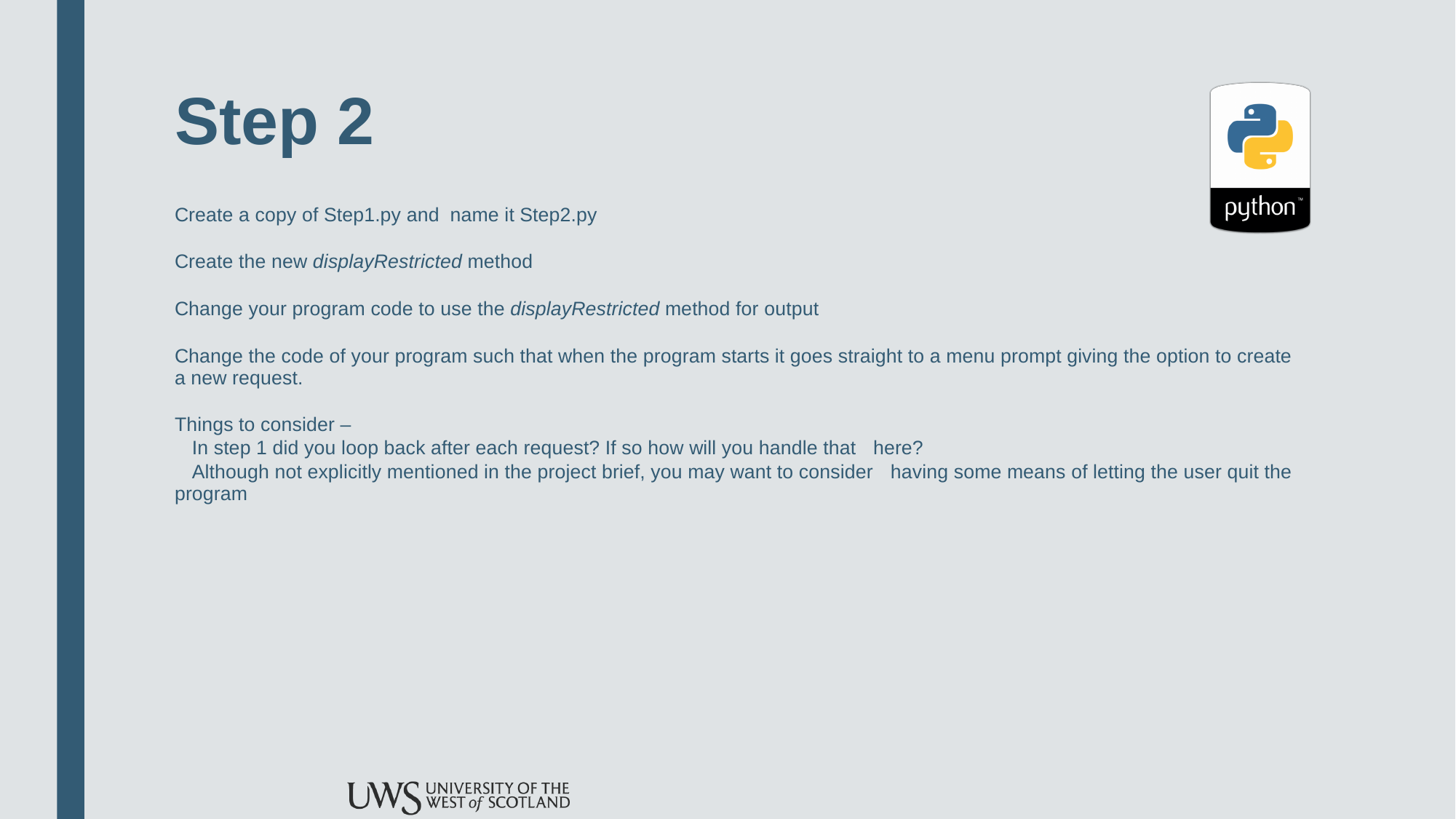

# Step 2
Create a copy of Step1.py and  name it Step2.py

Create the new displayRestricted method

Change your program code to use the displayRestricted method for output

Change the code of your program such that when the program starts it goes straight to a menu prompt giving the option to create a new request.

Things to consider –
	In step 1 did you loop back after each request? If so how will you handle that 	here?
	Although not explicitly mentioned in the project brief, you may want to consider 	having some means of letting the user quit the program